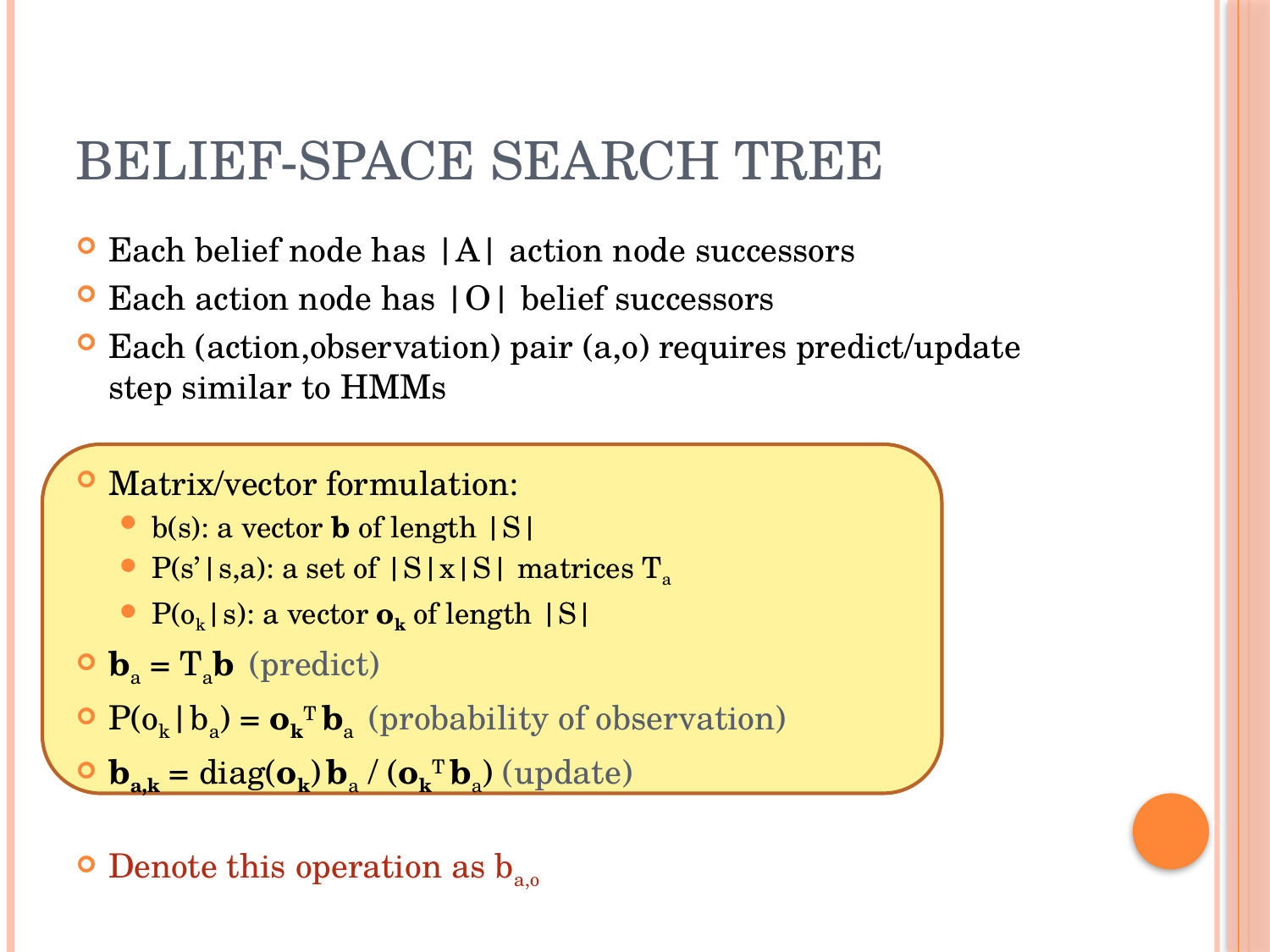

# Belief-space search tree
Each belief node has |A| action node successors
Each action node has |O| belief successors
Each (action,observation) pair (a,o) requires predict/update step similar to HMMs

Matrix/vector formulation:
b(s): a vector b of length |S|
P(s’|s,a): a set of |S|x|S| matrices Ta
P(ok|s): a vector ok of length |S|
ba = Tab  (predict)
P(ok|ba) = okT ba  (probability of observation)
ba,k = diag(ok) ba / (okT ba) (update)
Denote this operation as ba,o